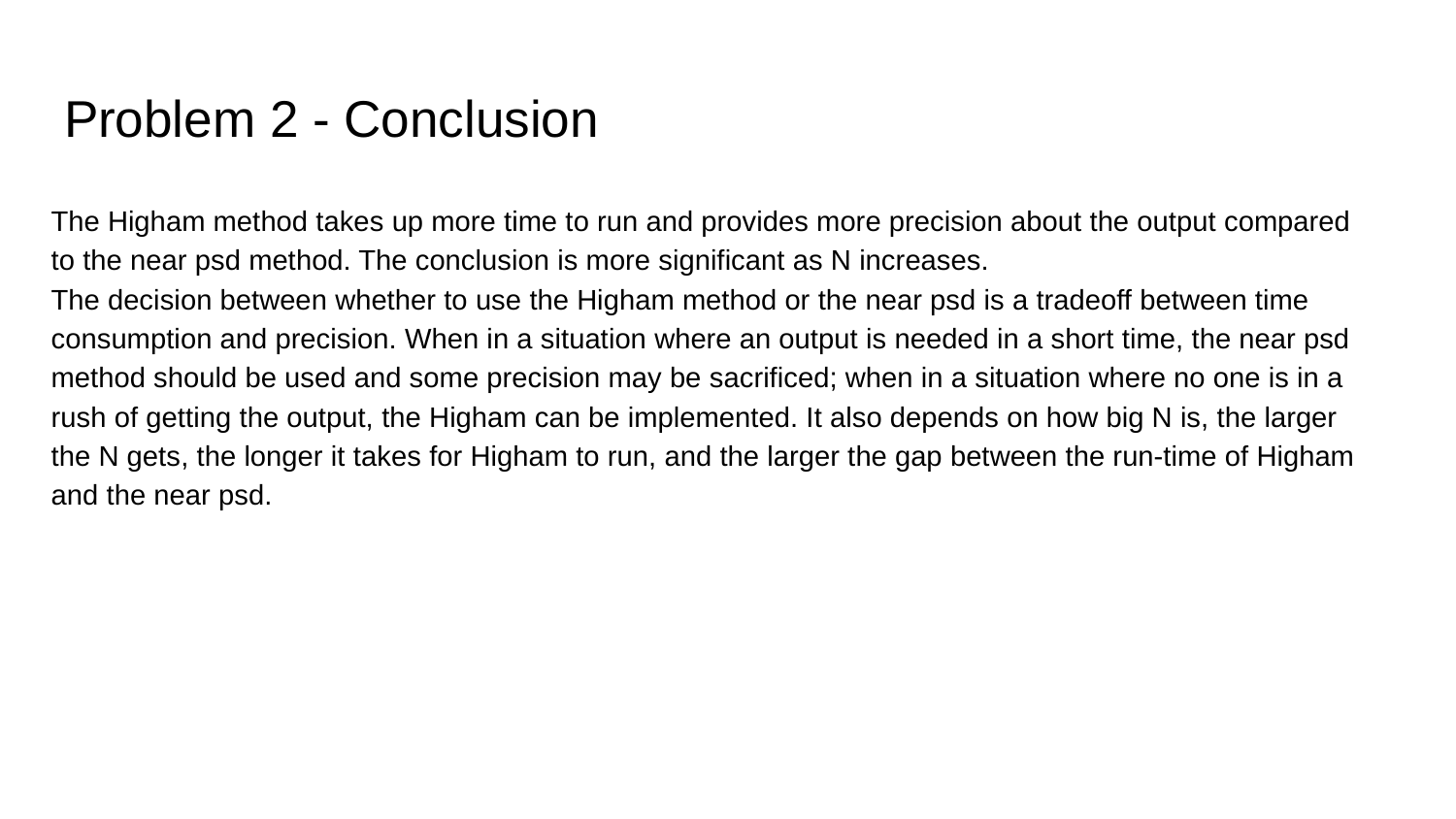

# Problem 2 - Conclusion
The Higham method takes up more time to run and provides more precision about the output compared to the near psd method. The conclusion is more significant as N increases.
The decision between whether to use the Higham method or the near psd is a tradeoff between time consumption and precision. When in a situation where an output is needed in a short time, the near psd method should be used and some precision may be sacrificed; when in a situation where no one is in a rush of getting the output, the Higham can be implemented. It also depends on how big N is, the larger the N gets, the longer it takes for Higham to run, and the larger the gap between the run-time of Higham and the near psd.